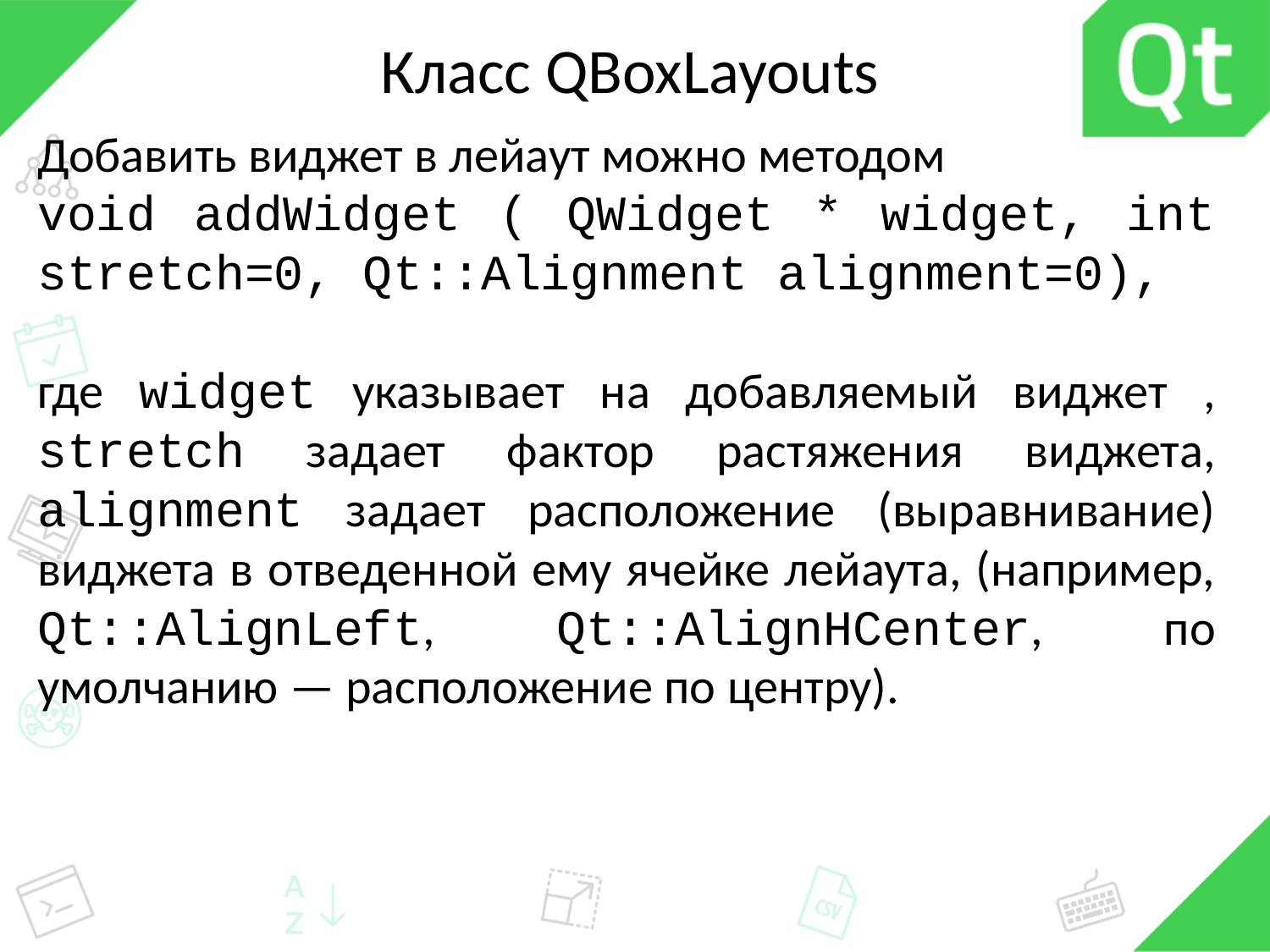

# Класс QBoxLayouts
Добавить виджет в лейаут можно методом
void addWidget ( QWidget * widget, int stretch=0, Qt::Alignment alignment=0),

где widget указывает на добавляемый виджет , stretch задает фактор растяжения виджета, alignment задает расположение (выравнивание) виджета в отведенной ему ячейке лейаута, (например, Qt::AlignLeft, Qt::AlignHCenter, по умолчанию — расположение по центру).